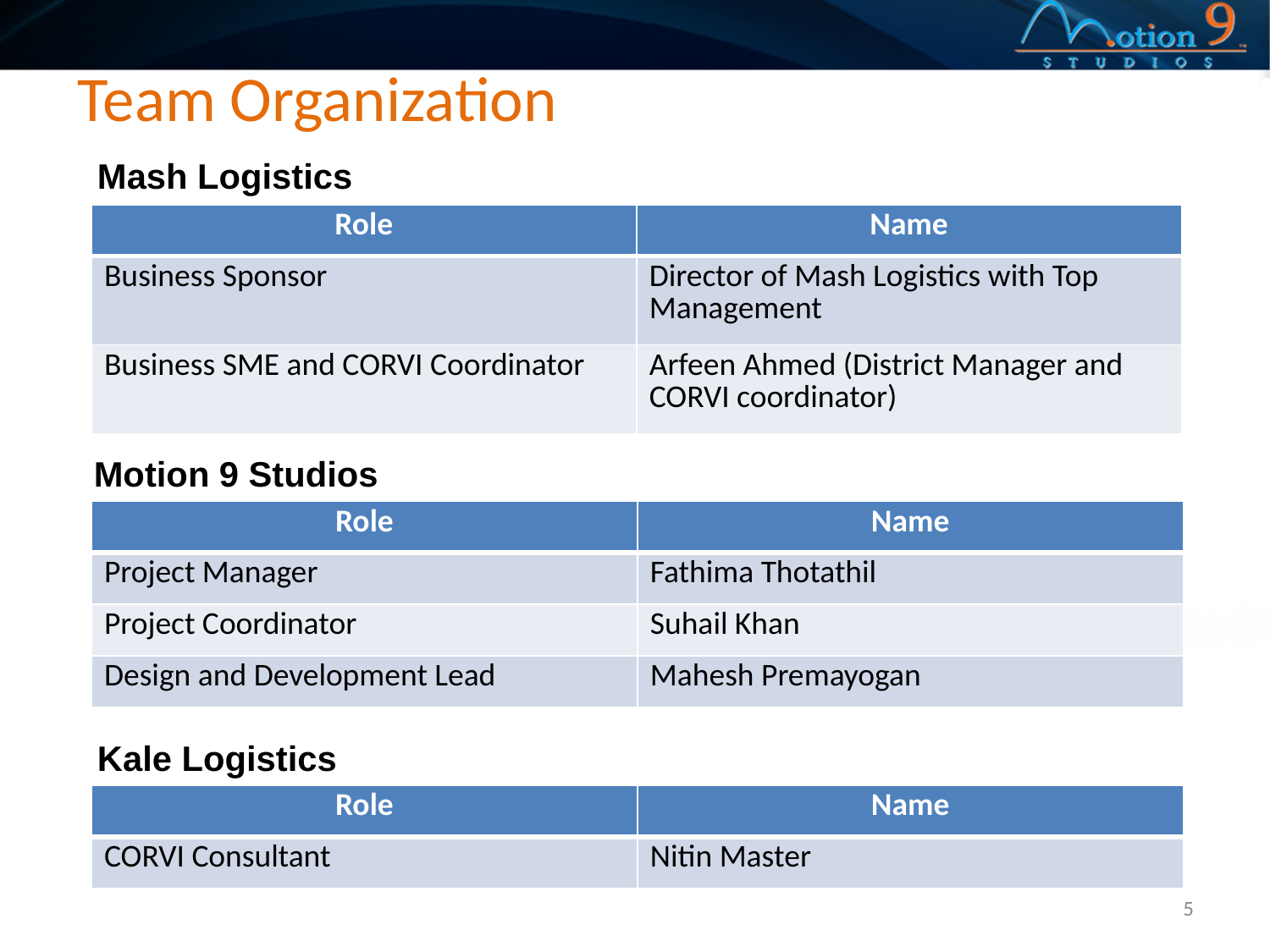

# Team Organization
Mash Logistics
| Role | Name |
| --- | --- |
| Business Sponsor | Director of Mash Logistics with Top Management |
| Business SME and CORVI Coordinator | Arfeen Ahmed (District Manager and CORVI coordinator) |
Motion 9 Studios
| Role | Name |
| --- | --- |
| Project Manager | Fathima Thotathil |
| Project Coordinator | Suhail Khan |
| Design and Development Lead | Mahesh Premayogan |
Kale Logistics
| Role | Name |
| --- | --- |
| CORVI Consultant | Nitin Master |
5